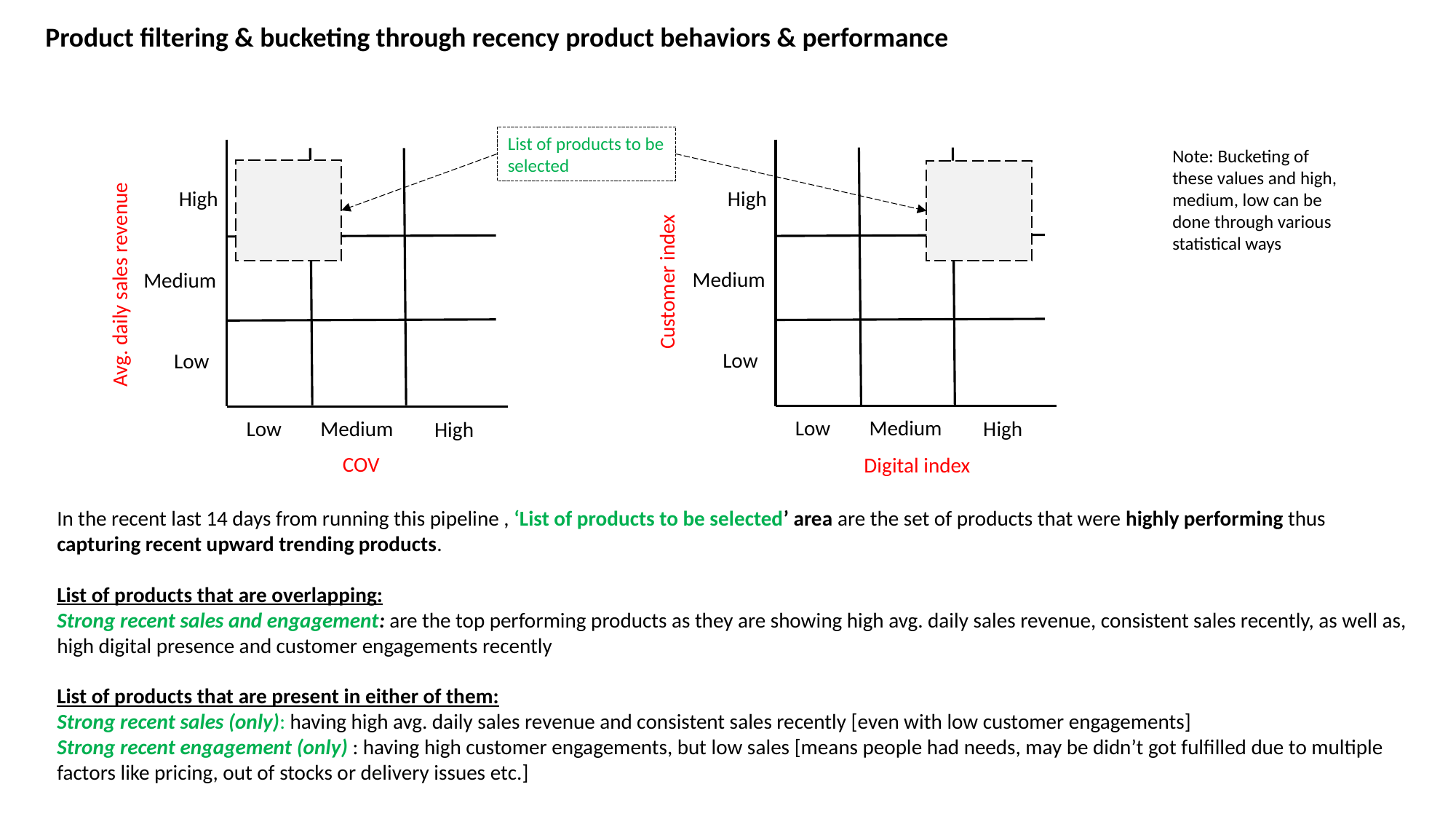

Product filtering & bucketing through recency product behaviors & performance
List of products to be selected
Note: Bucketing of these values and high, medium, low can be done through various statistical ways

High
High
Customer index
Avg. daily sales revenue
Medium
Medium
Low
Low
Low
Medium
Low
High
Medium
High
COV
Digital index
In the recent last 14 days from running this pipeline , ‘List of products to be selected’ area are the set of products that were highly performing thus capturing recent upward trending products.

List of products that are overlapping:
Strong recent sales and engagement: are the top performing products as they are showing high avg. daily sales revenue, consistent sales recently, as well as, high digital presence and customer engagements recently

List of products that are present in either of them:
Strong recent sales (only): having high avg. daily sales revenue and consistent sales recently [even with low customer engagements]
Strong recent engagement (only) : having high customer engagements, but low sales [means people had needs, may be didn’t got fulfilled due to multiple factors like pricing, out of stocks or delivery issues etc.]